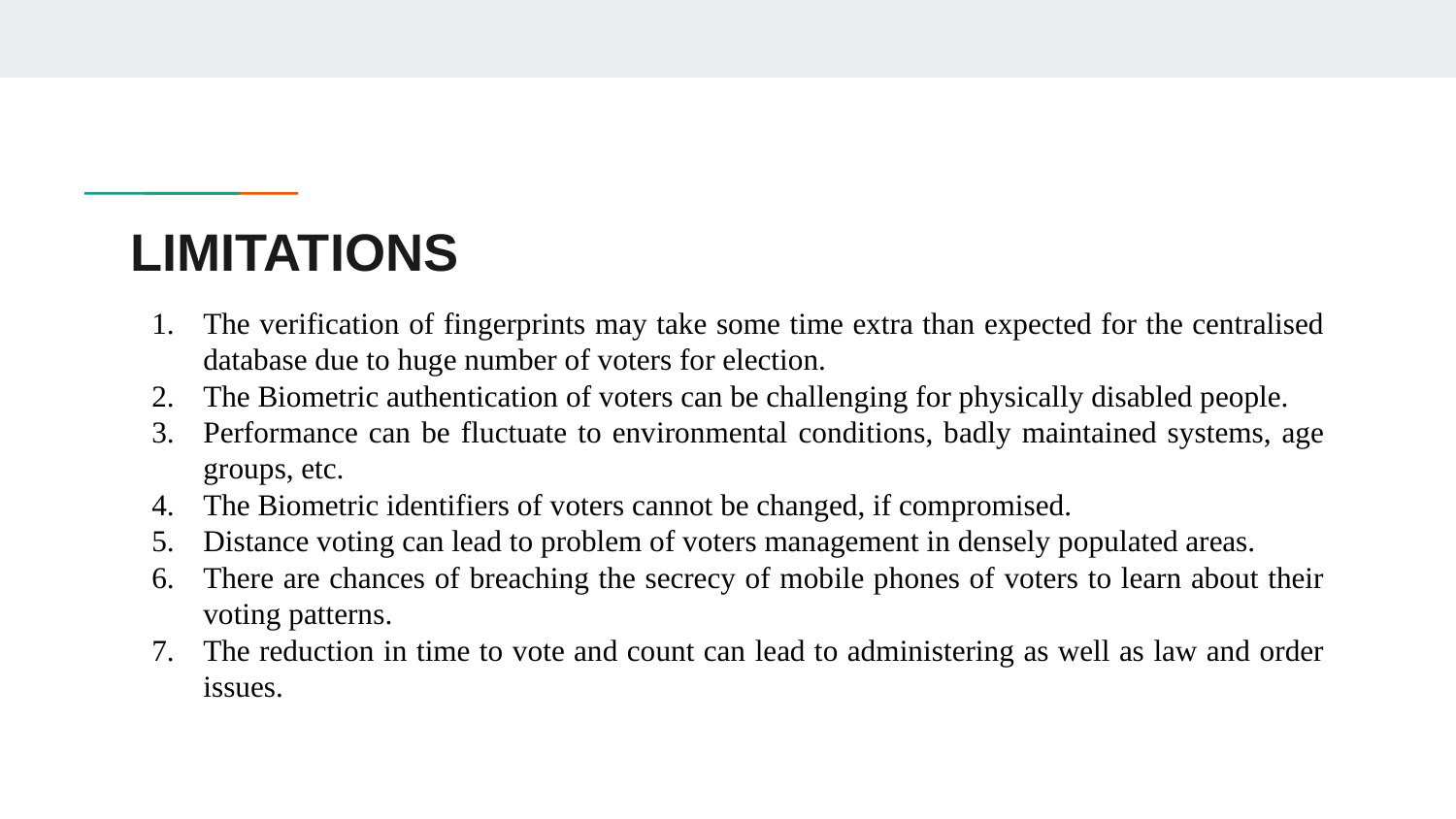

# LIMITATIONS
The verification of fingerprints may take some time extra than expected for the centralised database due to huge number of voters for election.
The Biometric authentication of voters can be challenging for physically disabled people.
Performance can be fluctuate to environmental conditions, badly maintained systems, age groups, etc.
The Biometric identifiers of voters cannot be changed, if compromised.
Distance voting can lead to problem of voters management in densely populated areas.
There are chances of breaching the secrecy of mobile phones of voters to learn about their voting patterns.
The reduction in time to vote and count can lead to administering as well as law and order issues.